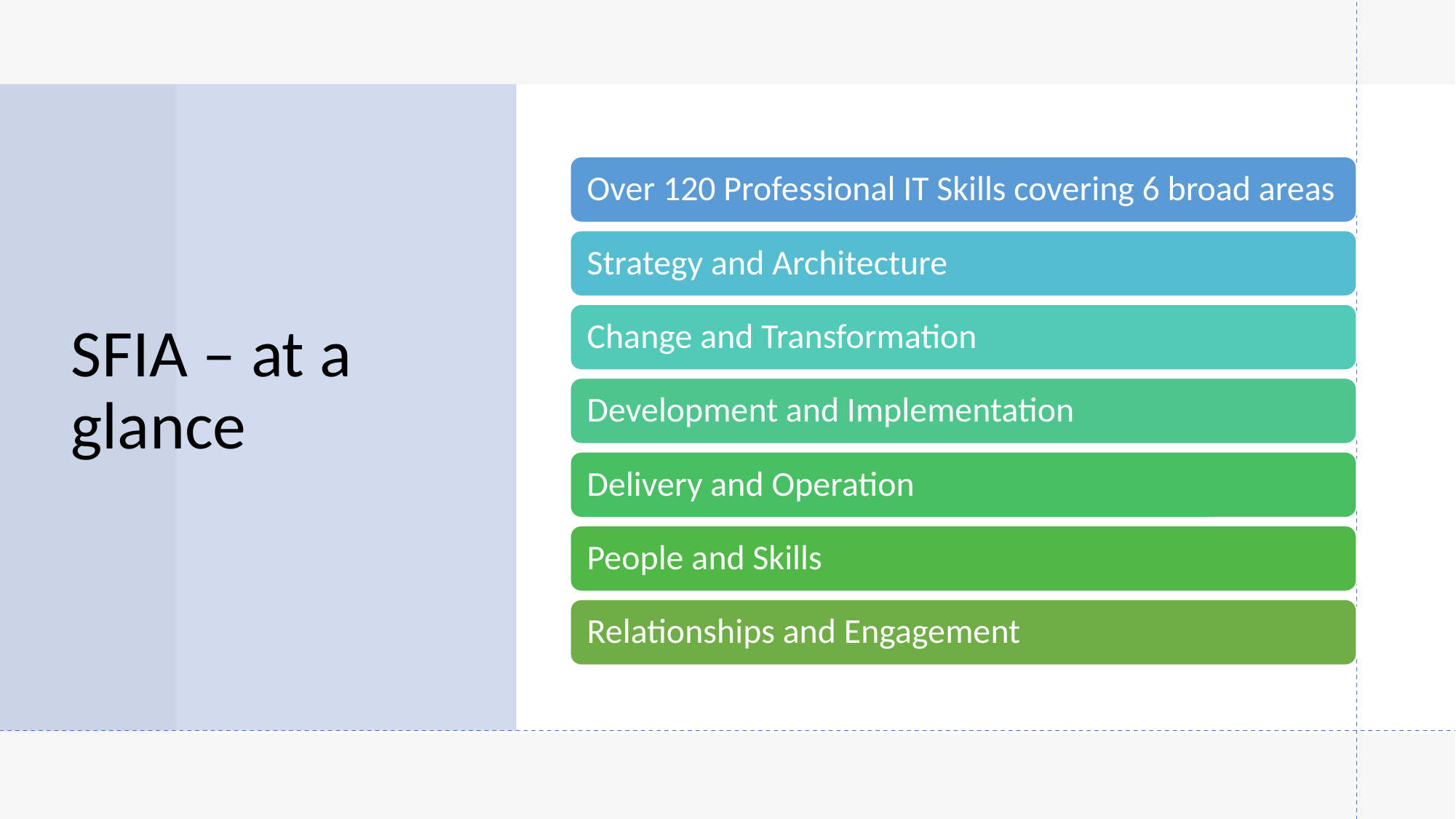

# SFIA – at a glance

Over 120 Professional IT Skills covering 6 broad areas
Strategy and Architecture
Change and Transformation
Development and Implementation
Delivery and Operation
People and Skills
Relationships and Engagement